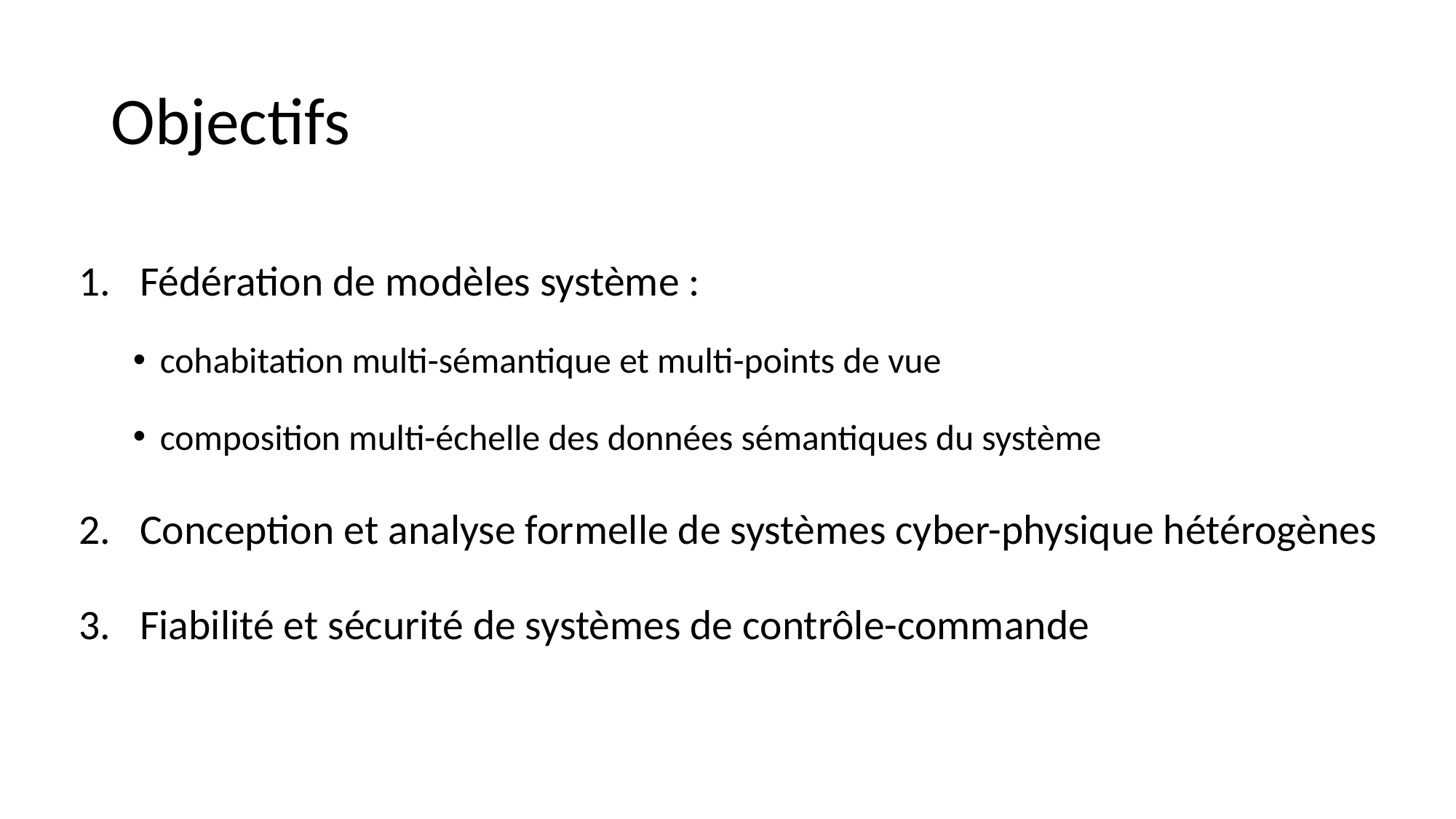

# Objectifs
Fédération de modèles système :
cohabitation multi-sémantique et multi-points de vue
composition multi-échelle des données sémantiques du système
Conception et analyse formelle de systèmes cyber-physique hétérogènes
Fiabilité et sécurité de systèmes de contrôle-commande